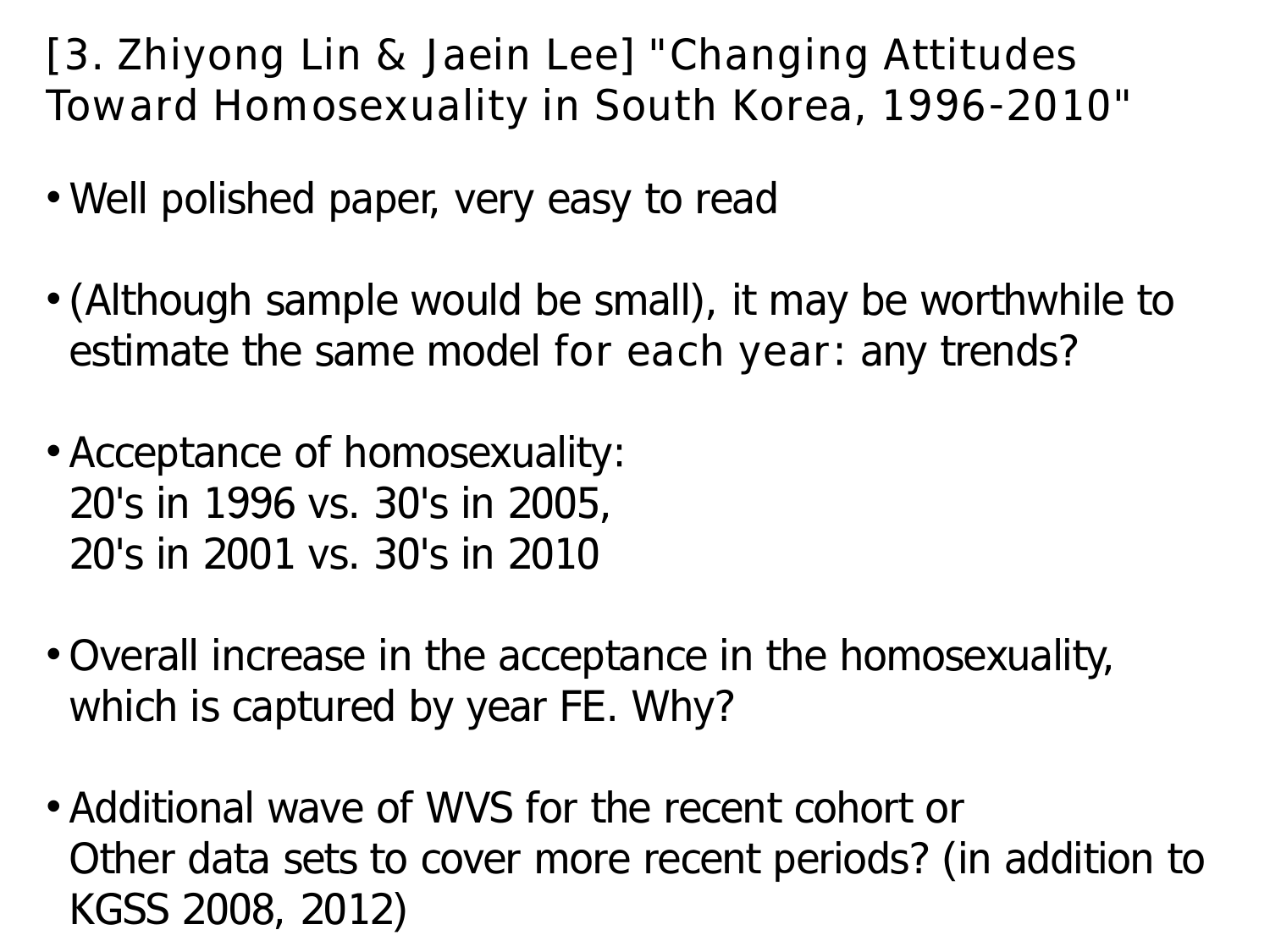

[3. Zhiyong Lin & Jaein Lee] "Changing Attitudes Toward Homosexuality in South Korea, 1996-2010"

Well polished paper, very easy to read

(Although sample would be small), it may be worthwhile to estimate the same model for each year: any trends?

Acceptance of homosexuality:
20's in 1996 vs. 30's in 2005,
20's in 2001 vs. 30's in 2010

Overall increase in the acceptance in the homosexuality, which is captured by year FE. Why?

Additional wave of WVS for the recent cohort or
Other data sets to cover more recent periods? (in addition to KGSS 2008, 2012)